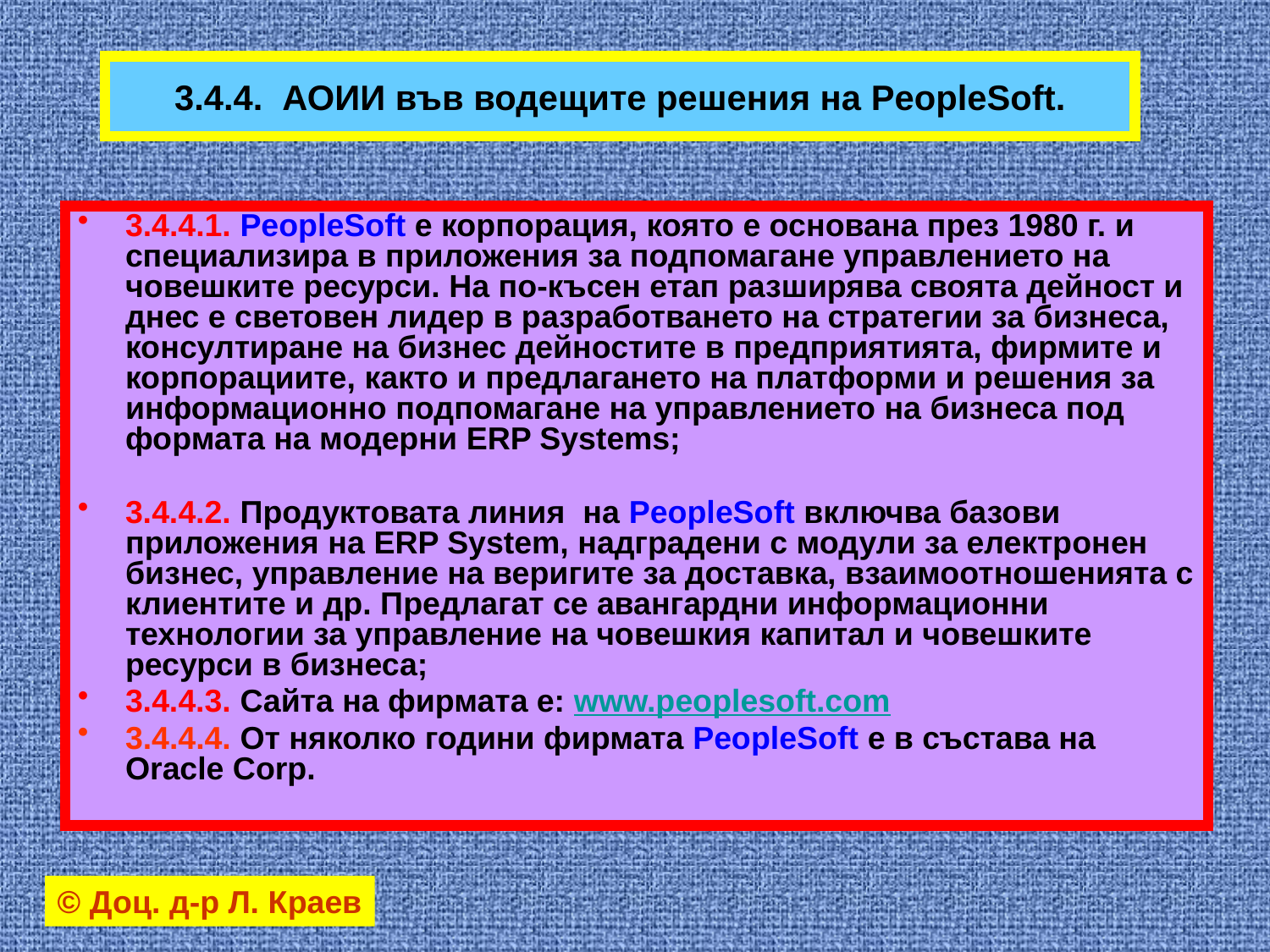

# 3.4.4.  АОИИ във водещите решения на PeopleSoft.
3.4.4.1. PeopleSoft е корпорация, която е основана през 1980 г. и специализира в приложения за подпомагане управлението на човешките ресурси. На по-късен етап разширява своята дейност и днес е световен лидер в разработването на стратегии за бизнеса, консултиране на бизнес дейностите в предприятията, фирмите и корпорациите, както и предлагането на платформи и решения за информационно подпомагане на управлението на бизнеса под формата на модерни ERP Systems;

3.4.4.2. Продуктовата линия  на PeopleSoft включва базови приложения на ERP System, надградени с модули за електронен бизнес, управление на веригите за доставка, взаимоотношенията с клиентите и др. Предлагат се авангардни информационни технологии за управление на човешкия капитал и човешките ресурси в бизнеса;
3.4.4.3. Сайта на фирмата е: www.peoplesoft.com
3.4.4.4. От няколко години фирмата PeopleSoft е в състава на Oracle Corp.
© Доц. д-р Л. Краев